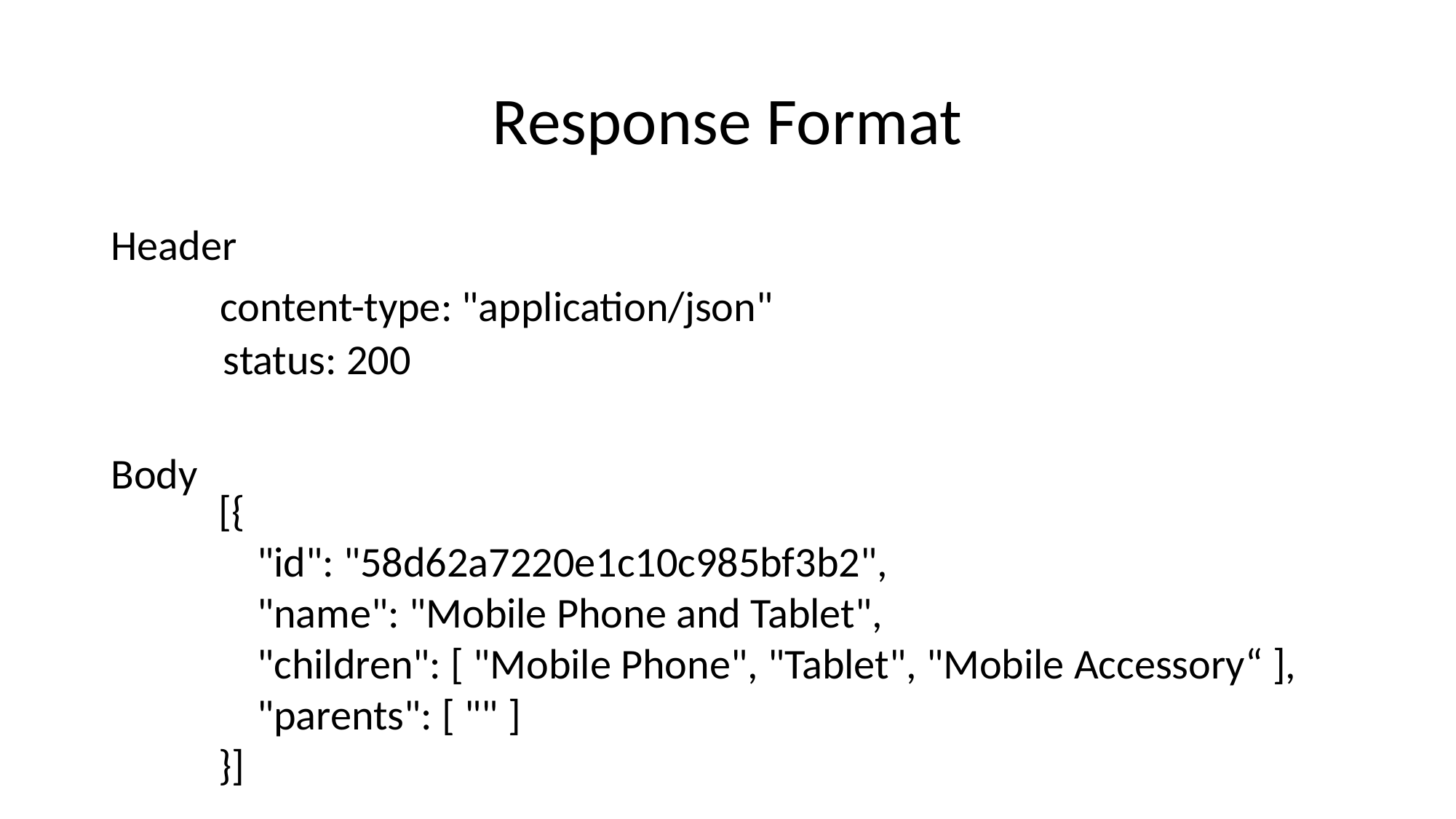

# Response Format
Header
	content-type: "application/json"
      status: 200

Body
[{
    "id": "58d62a7220e1c10c985bf3b2",
    "name": "Mobile Phone and Tablet",
    "children": [ "Mobile Phone", "Tablet", "Mobile Accessory“ ],
    "parents": [ "" ]
}]